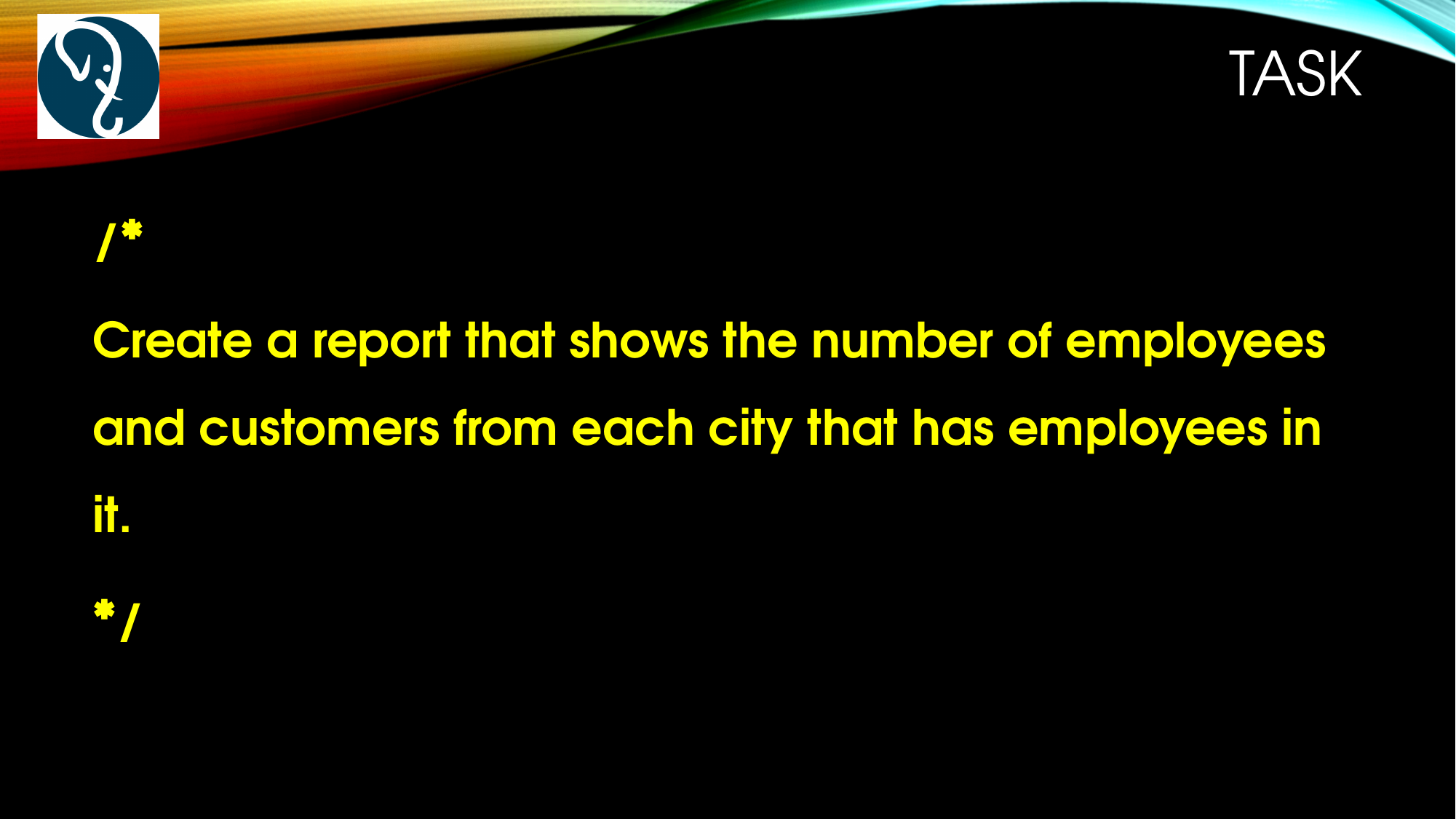

Task
/*
Create a report that shows the number of employees and customers from each city that has employees in it.
*/